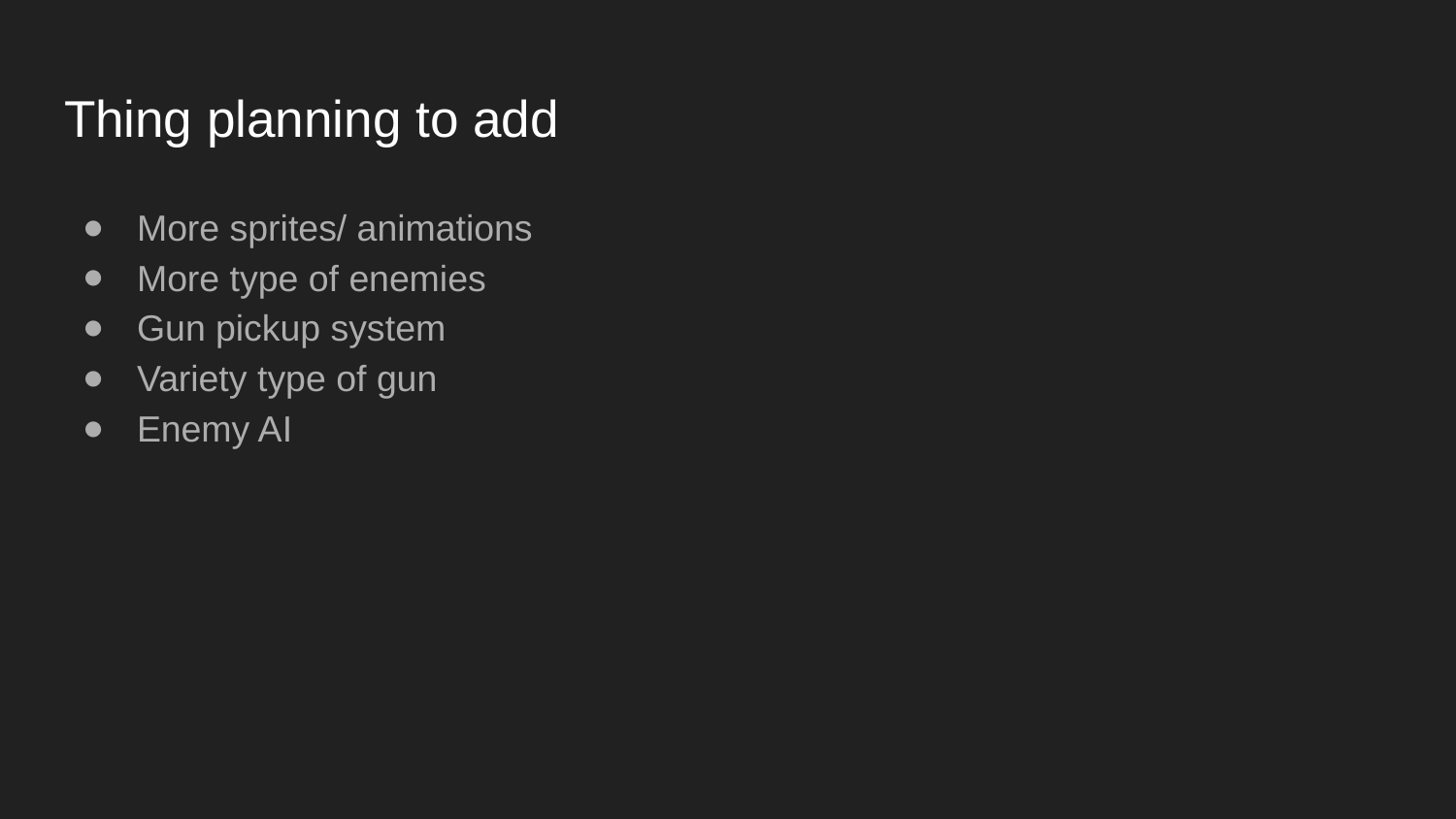

# Thing planning to add
More sprites/ animations
More type of enemies
Gun pickup system
Variety type of gun
Enemy AI